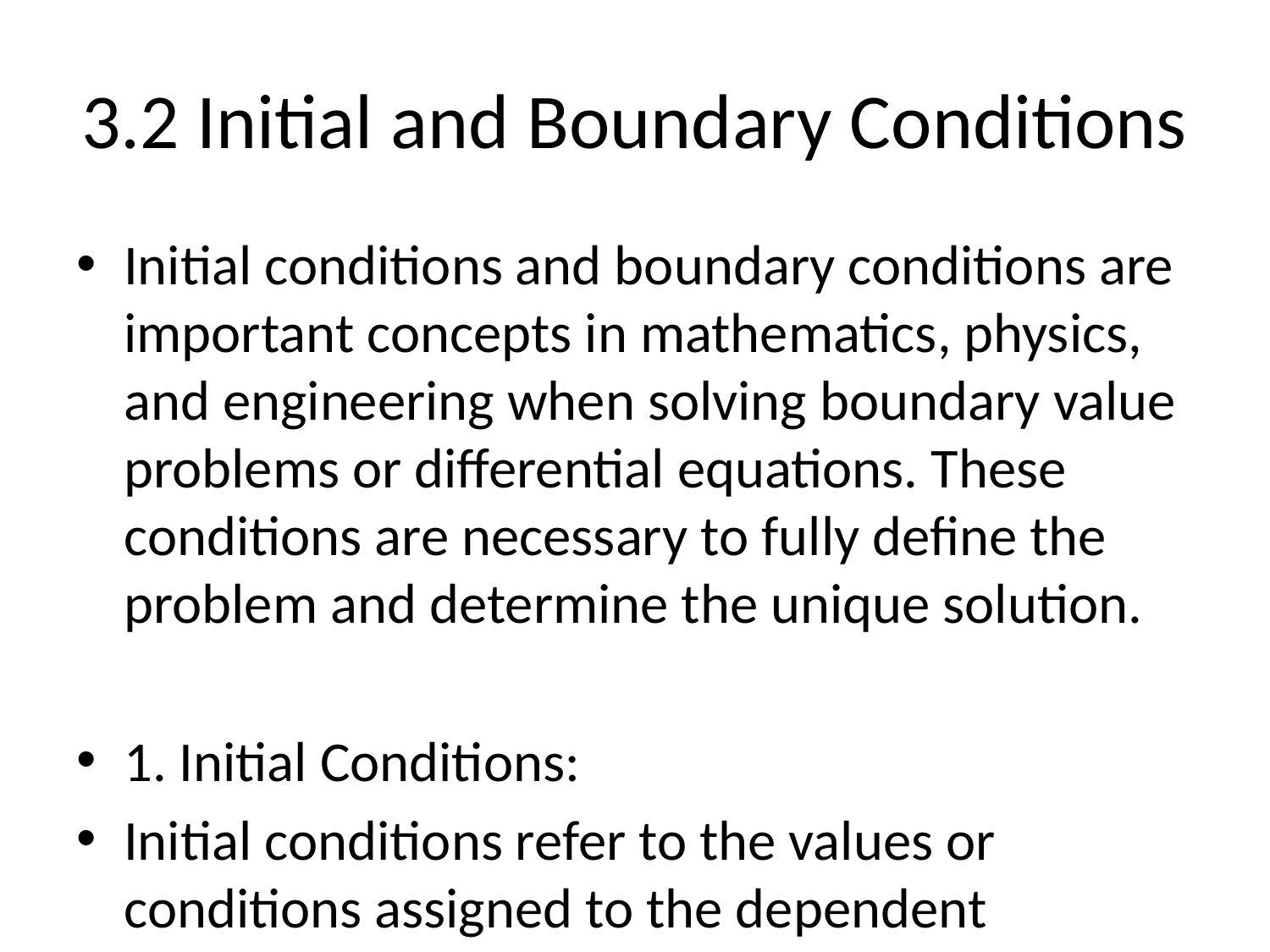

# 3.2 Initial and Boundary Conditions
Initial conditions and boundary conditions are important concepts in mathematics, physics, and engineering when solving boundary value problems or differential equations. These conditions are necessary to fully define the problem and determine the unique solution.

1. Initial Conditions:
Initial conditions refer to the values or conditions assigned to the dependent variables or their derivatives at a specific starting point or time (usually denoted as t = 0). They provide the starting point for the mathematical model or differential equation being solved. These conditions are usually specified in terms of the initial values of the variables in the problem.

For example, consider a simple example of a ball thrown into the air. The initial conditions for this problem could include the initial position and initial velocity of the ball. If we assume the starting point of measurement as t = 0, we might specify the initial position as x(0) = 0 and the initial velocity as v(0) = 10 m/s.

2. Boundary Conditions:
Boundary conditions, on the other hand, are conditions or constraints imposed at the boundaries or limits of the domain in which the problem is being solved. These conditions restrict the behavior of the solution at the boundaries and help determine the unique solution.

Boundary conditions can be classified as either Dirichlet or Neumann conditions:

- Dirichlet boundary conditions: These conditions specify the values of the dependent variables at specific boundary points. For example, if we are solving temperature distribution in a rod, we can specify the temperature at both ends of the rod. This is known as specifying the Dirichlet boundary condition. An example would be T(0) = 100°C and T(L) = 50°C, where T represents temperature, 0 represents the left end of the rod, and L represents the right end.

- Neumann boundary conditions: These conditions specify the rate of change or flux of the dependent variables at the boundary points. For example, if we have a problem of heat conduction, we might specify the heat flow at the boundary. This is known as specifying the Neumann boundary condition. An example would be \(\frac{dT}{dx}|_{x=L} = -k . \frac{dT}{dt}|_{x=L}\), which represents that the heat flow at the right end of the rod is proportional to the negative gradient of temperature (dT/dx), where k is a constant.

Boundary conditions are necessary because they ensure that the solution satisfies the physical constraints or properties at the boundaries of the domain. They also help in obtaining a unique solution to the differential equation or mathematical model being solved.

In summary, initial conditions specify the starting values of the dependent variables or their derivatives at the beginning of the problem, while boundary conditions restrict the behavior of the solution at the boundaries of the domain being considered. Both types of conditions are essential in solving mathematical models or differential equations.